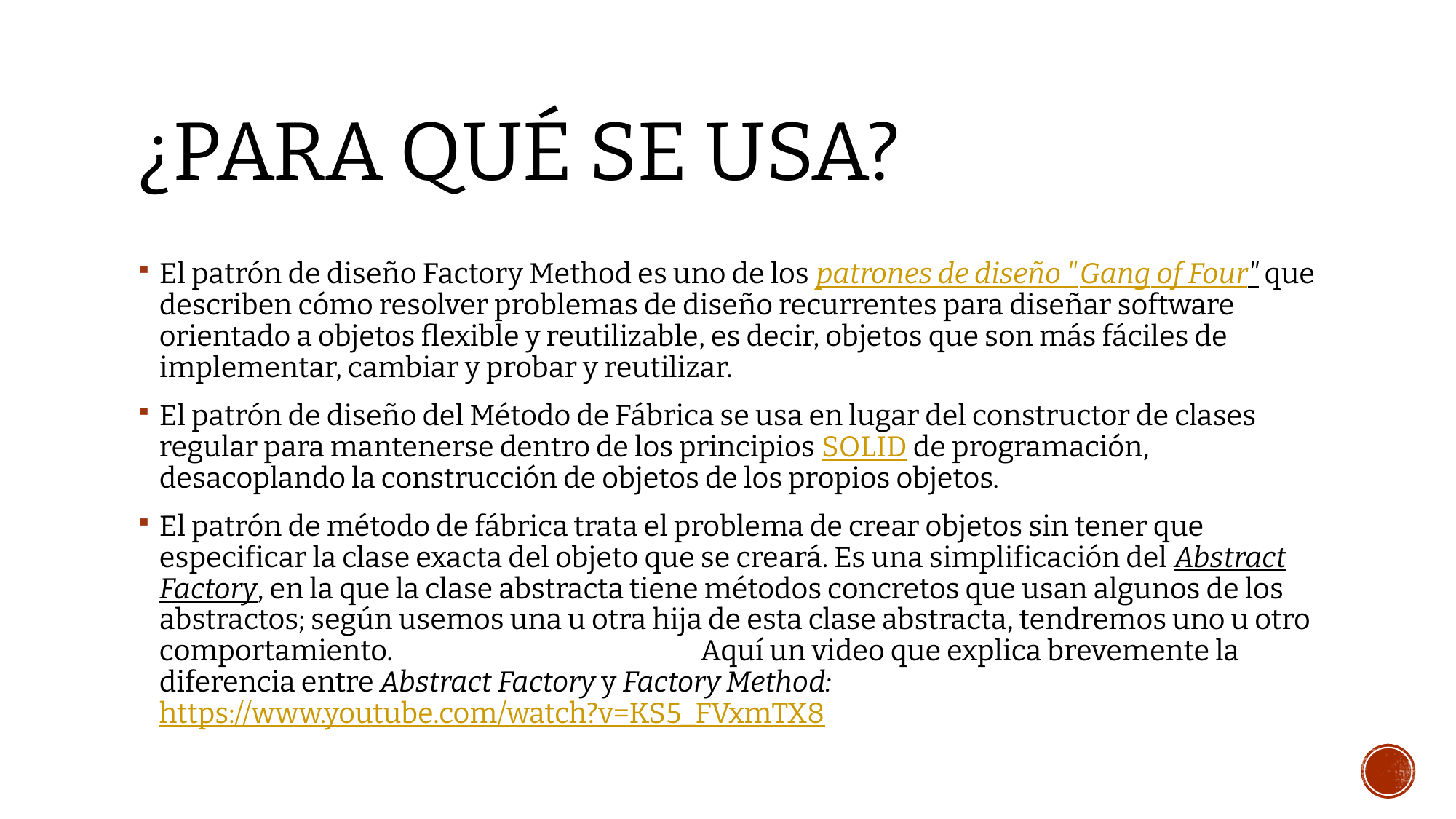

# ¿Para qué se usa?
El patrón de diseño Factory Method es uno de los patrones de diseño "Gang of Four" que describen cómo resolver problemas de diseño recurrentes para diseñar software orientado a objetos flexible y reutilizable, es decir, objetos que son más fáciles de implementar, cambiar y probar y reutilizar.
El patrón de diseño del Método de Fábrica se usa en lugar del constructor de clases regular para mantenerse dentro de los principios SOLID de programación, desacoplando la construcción de objetos de los propios objetos.
El patrón de método de fábrica trata el problema de crear objetos sin tener que especificar la clase exacta del objeto que se creará. Es una simplificación del Abstract Factory, en la que la clase abstracta tiene métodos concretos que usan algunos de los abstractos; según usemos una u otra hija de esta clase abstracta, tendremos uno u otro comportamiento.                                                     Aquí un video que explica brevemente la diferencia entre Abstract Factory y Factory Method: https://www.youtube.com/watch?v=KS5_FVxmTX8